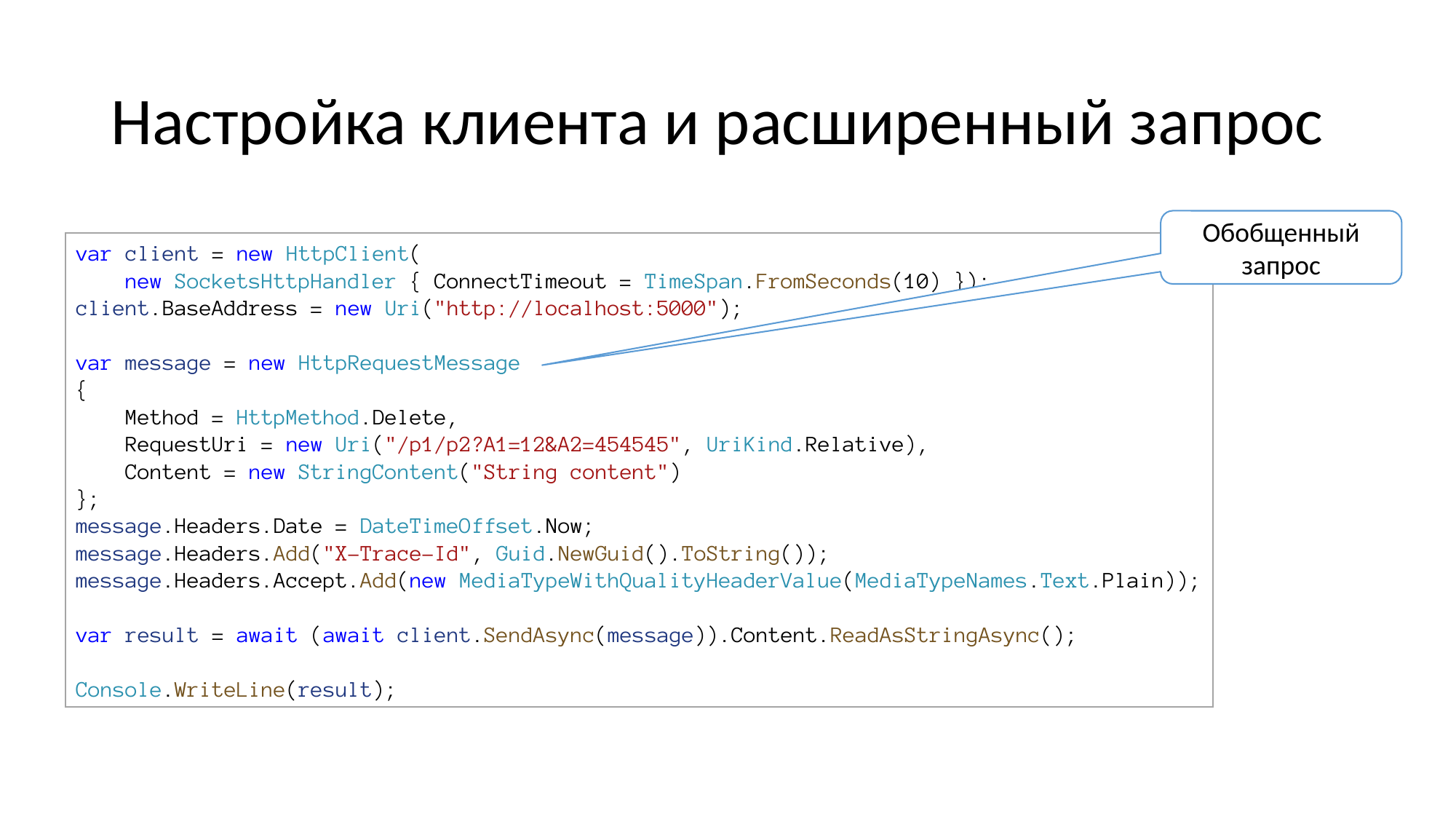

# Настройка клиента и расширенный запрос
Обобщенный запрос
var client = new HttpClient(
    new SocketsHttpHandler { ConnectTimeout = TimeSpan.FromSeconds(10) });
client.BaseAddress = new Uri("http://localhost:5000");
var message = new HttpRequestMessage
{
    Method = HttpMethod.Delete,
    RequestUri = new Uri("/p1/p2?A1=12&A2=454545", UriKind.Relative),
    Content = new StringContent("String content")
};
message.Headers.Date = DateTimeOffset.Now;
message.Headers.Add("X-Trace-Id", Guid.NewGuid().ToString());
message.Headers.Accept.Add(new MediaTypeWithQualityHeaderValue(MediaTypeNames.Text.Plain));
var result = await (await client.SendAsync(message)).Content.ReadAsStringAsync();
Console.WriteLine(result);